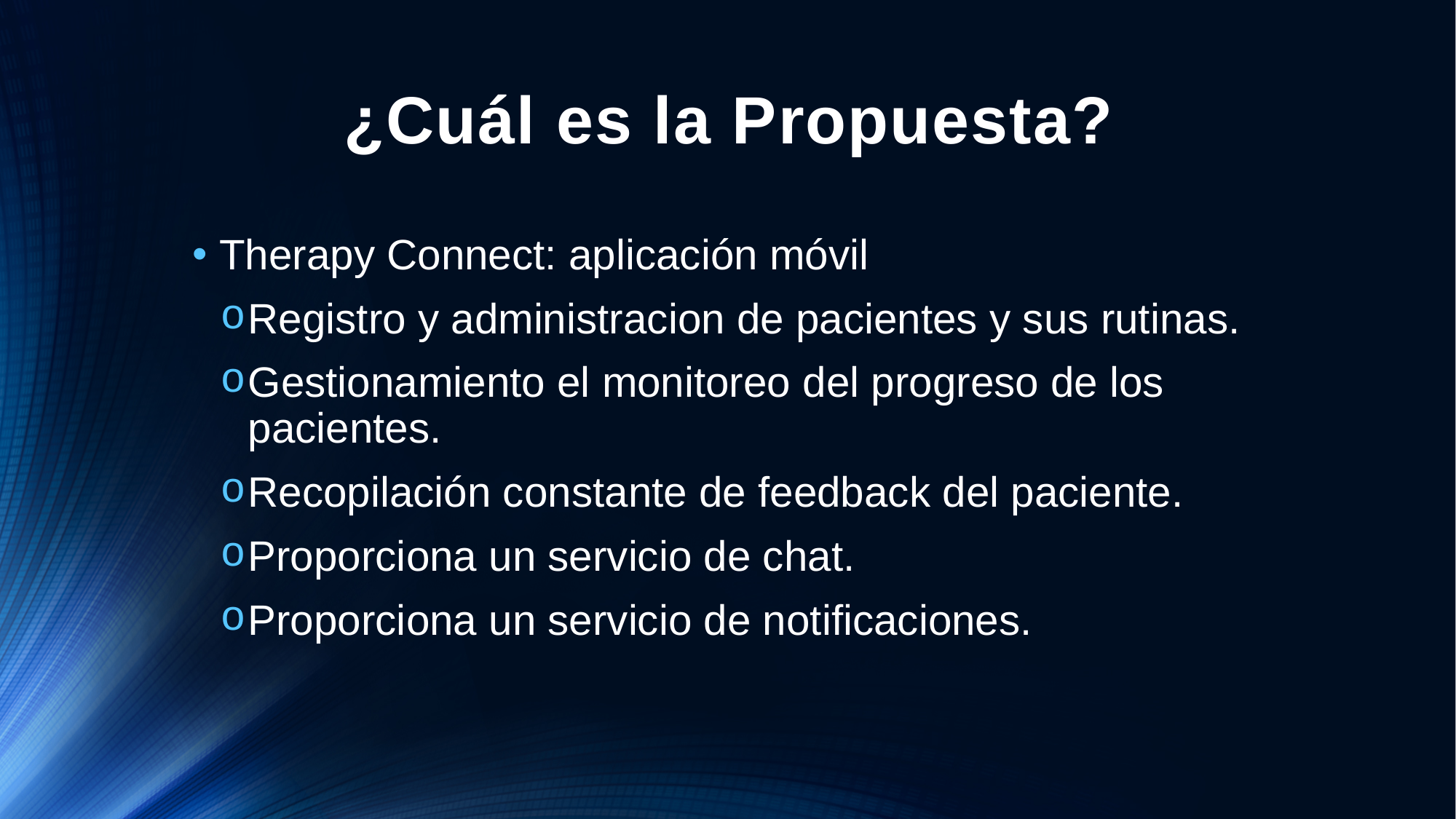

# ¿Cuál es la Propuesta?
Therapy Connect: aplicación móvil
Registro y administracion de pacientes y sus rutinas.
Gestionamiento el monitoreo del progreso de los pacientes.
Recopilación constante de feedback del paciente.
Proporciona un servicio de chat.
Proporciona un servicio de notificaciones.